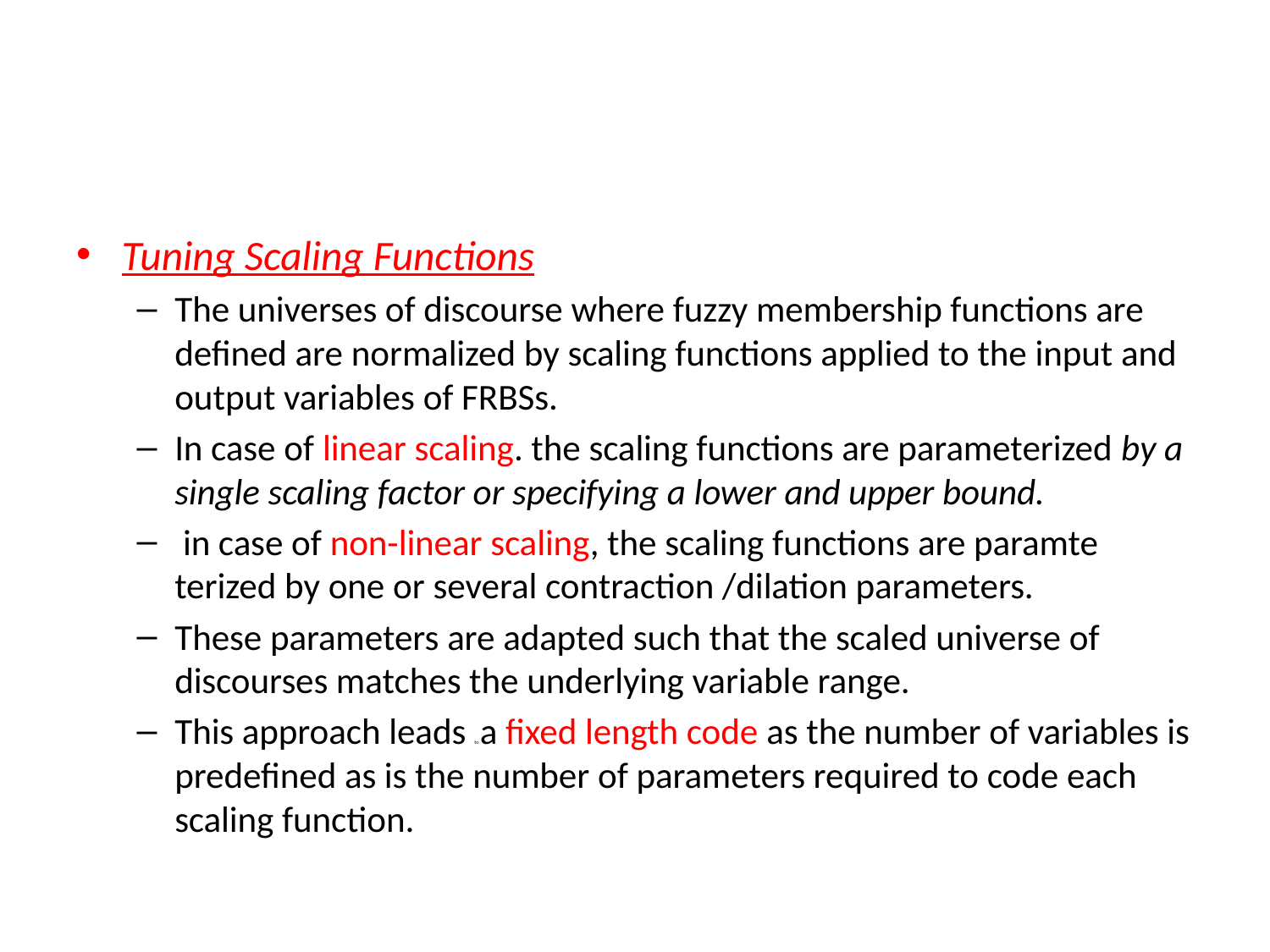

#
Tuning Scaling Functions
The universes of discourse where fuzzy membership functions are  defined are normalized by scaling functions applied to the input and output variables of FRBSs.
In case of linear scaling. the scaling functions are parameterized by a single scaling factor or specifying a lower and upper bound.
 in case of non-linear scaling, the scaling functions are paramte terized by one or several contraction /dilation parameters.
These parameters are adapted such that the scaled universe of discourses matches the underlying variable range.
This approach leads to a fixed length code as the number of variables is predefined as is the number of parameters required to code each scaling function.